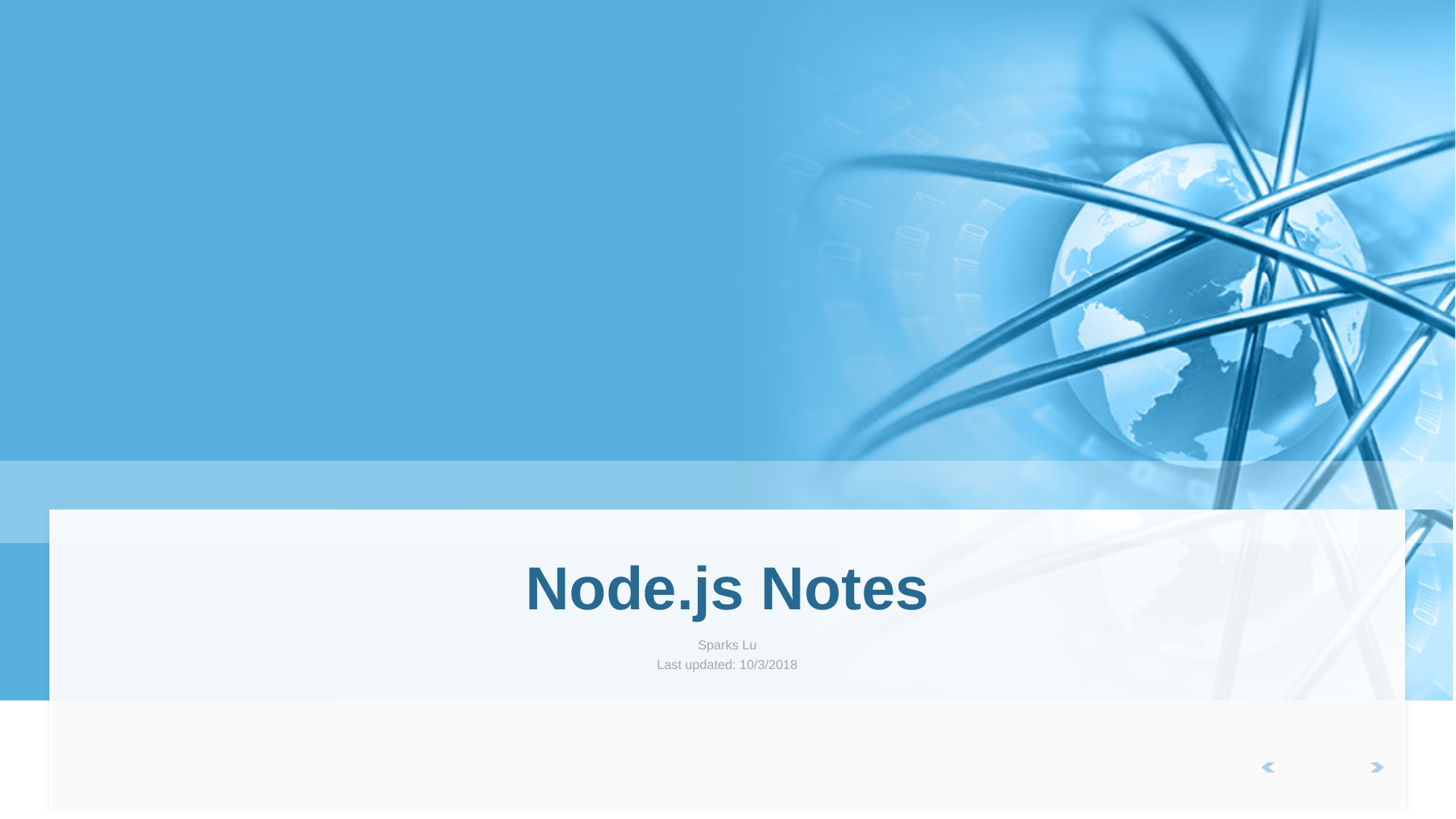

# Node.js Notes
Sparks Lu
Last updated: 10/3/2018